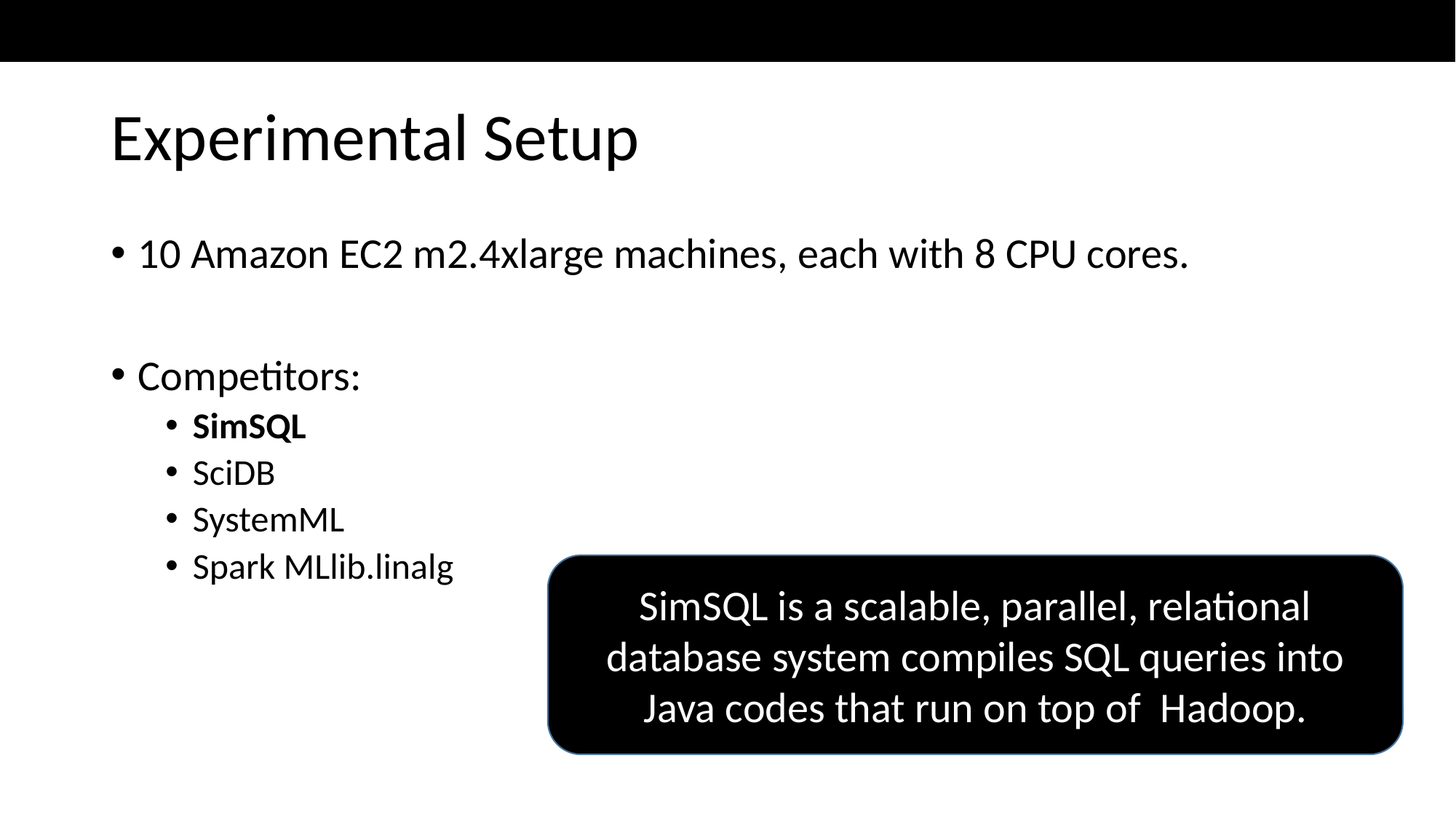

# Experimental Setup
10 Amazon EC2 m2.4xlarge machines, each with 8 CPU cores.

Competitors:
SimSQL
SciDB
SystemML
Spark MLlib.linalg
SimSQL is a scalable, parallel, relational database system compiles SQL queries into Java codes that run on top of  Hadoop.